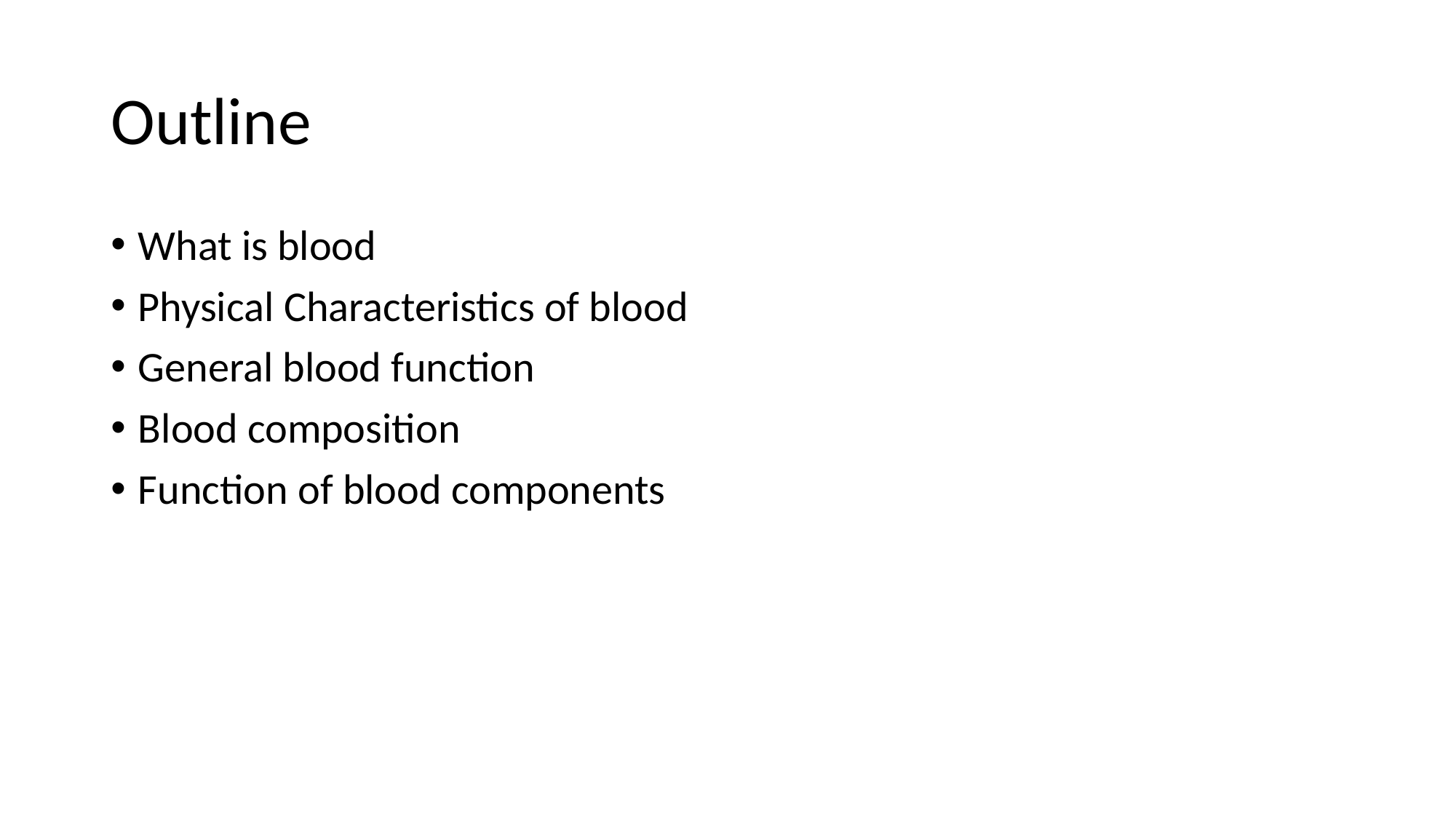

# Outline
What is blood
Physical Characteristics of blood
General blood function
Blood composition
Function of blood components